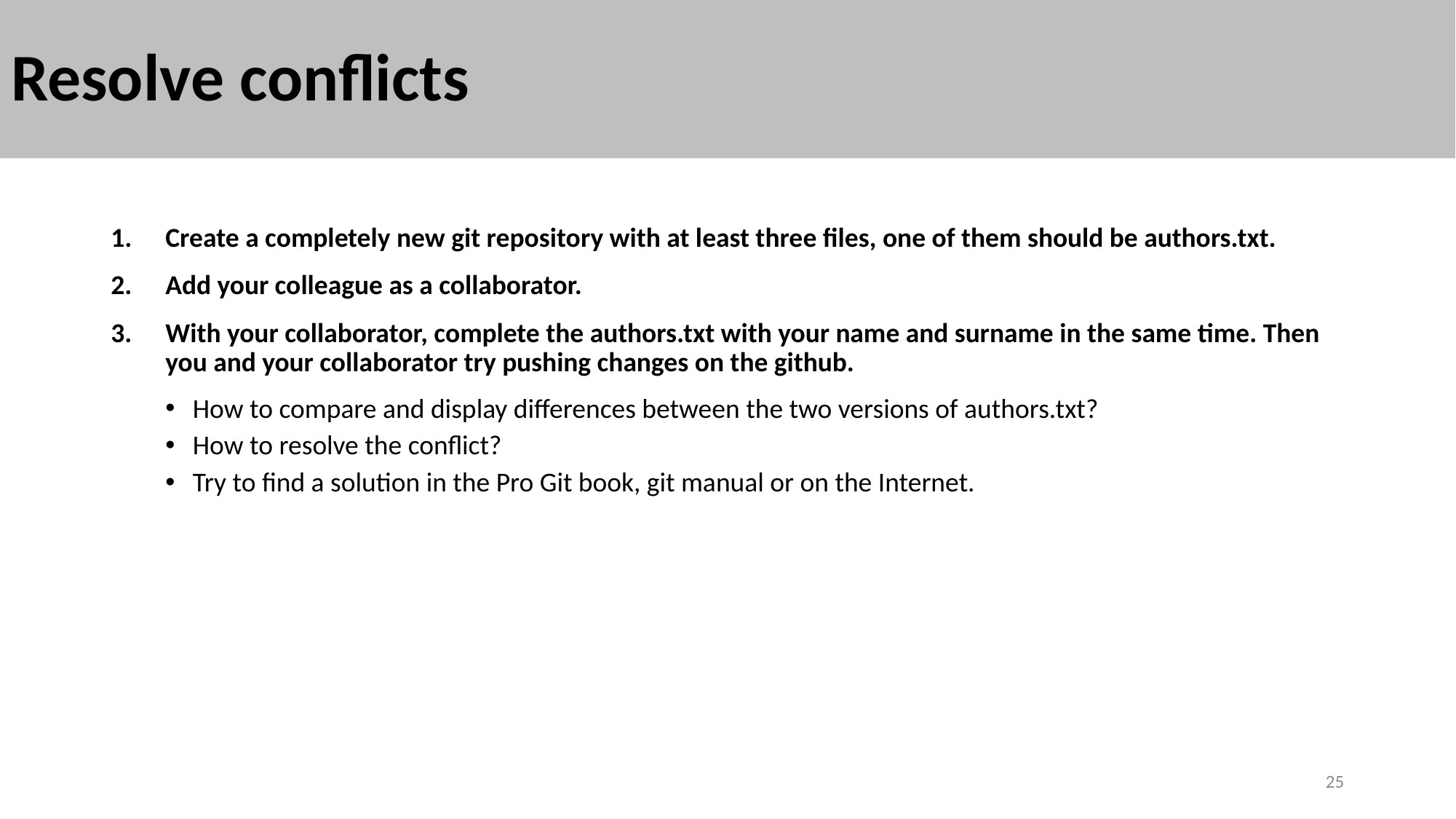

# Resolve conflicts
Create a completely new git repository with at least three files, one of them should be authors.txt.
Add your colleague as a collaborator.
With your collaborator, complete the authors.txt with your name and surname in the same time. Then you and your collaborator try pushing changes on the github.
How to compare and display differences between the two versions of authors.txt?
How to resolve the conflict?
Try to find a solution in the Pro Git book, git manual or on the Internet.

25